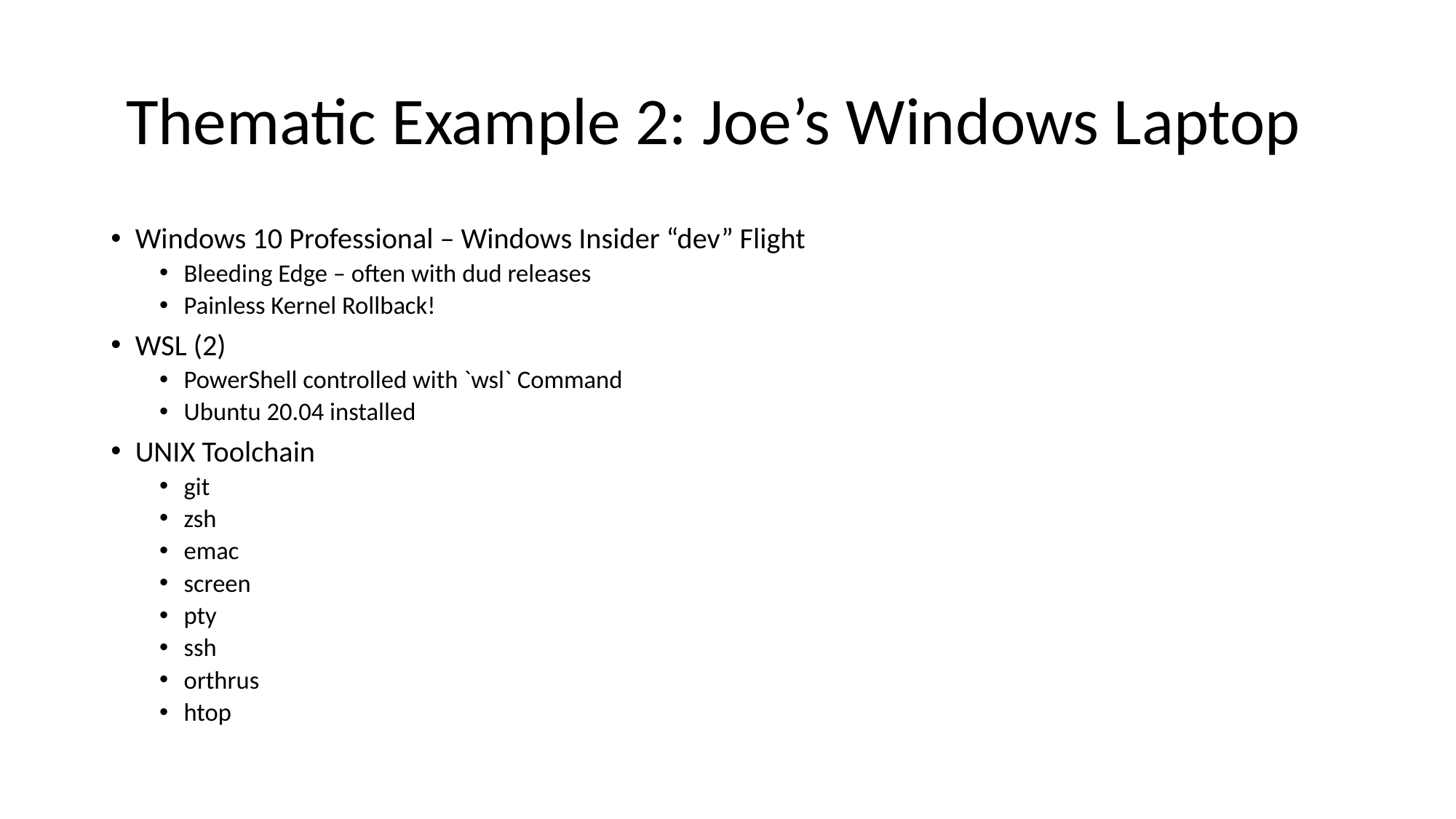

# Thematic Example 2: Joe’s Windows Laptop
Windows 10 Professional – Windows Insider “dev” Flight
Bleeding Edge – often with dud releases
Painless Kernel Rollback!
WSL (2)
PowerShell controlled with `wsl` Command
Ubuntu 20.04 installed
UNIX Toolchain
git
zsh
emac
screen
pty
ssh
orthrus
htop